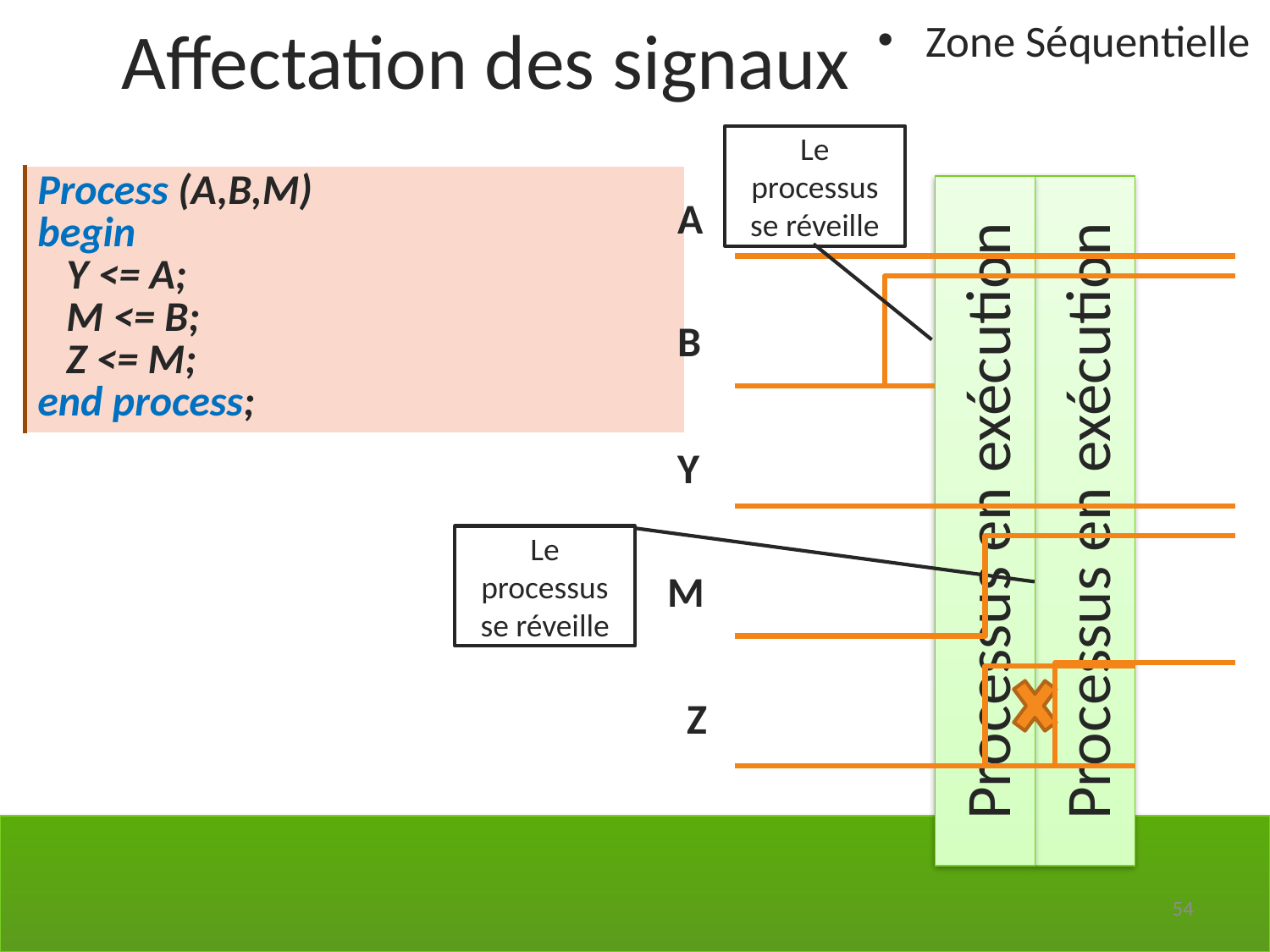

Affectation des signaux
Zone Séquentielle
Le processus se réveille
| Process (A,B,M) begin Y <= A; M <= B; Z <= M; end process; |
| --- |
Processus en exécution
Processus en exécution
A
B
Y
Le processus se réveille
M

Z
54